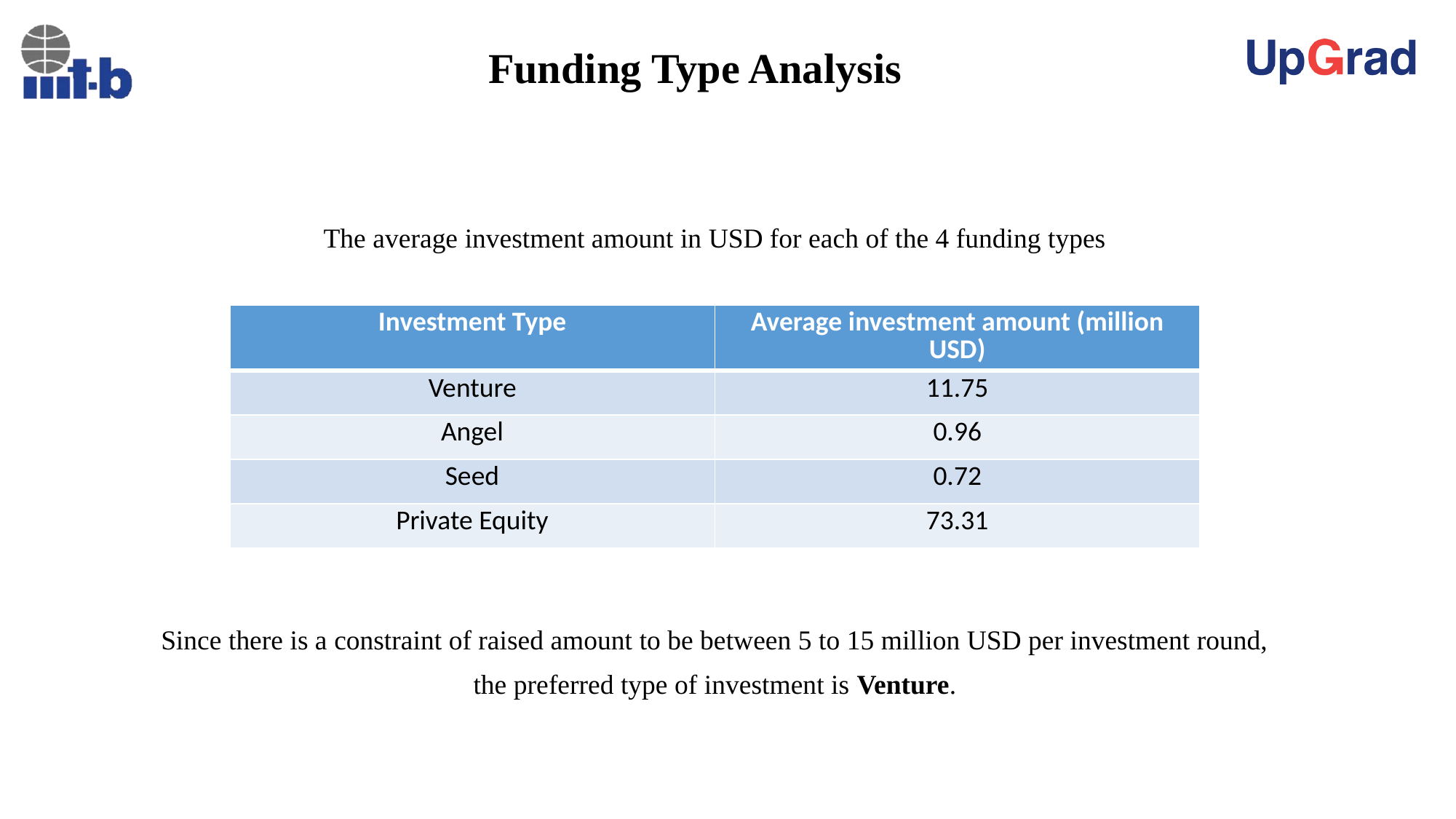

# Funding Type Analysis

The average investment amount in USD for each of the 4 funding types

Since there is a constraint of raised amount to be between 5 to 15 million USD per investment round,
the preferred type of investment is Venture.

| Investment Type | Average investment amount (million USD) |
| --- | --- |
| Venture | 11.75 |
| Angel | 0.96 |
| Seed | 0.72 |
| Private Equity | 73.31 |